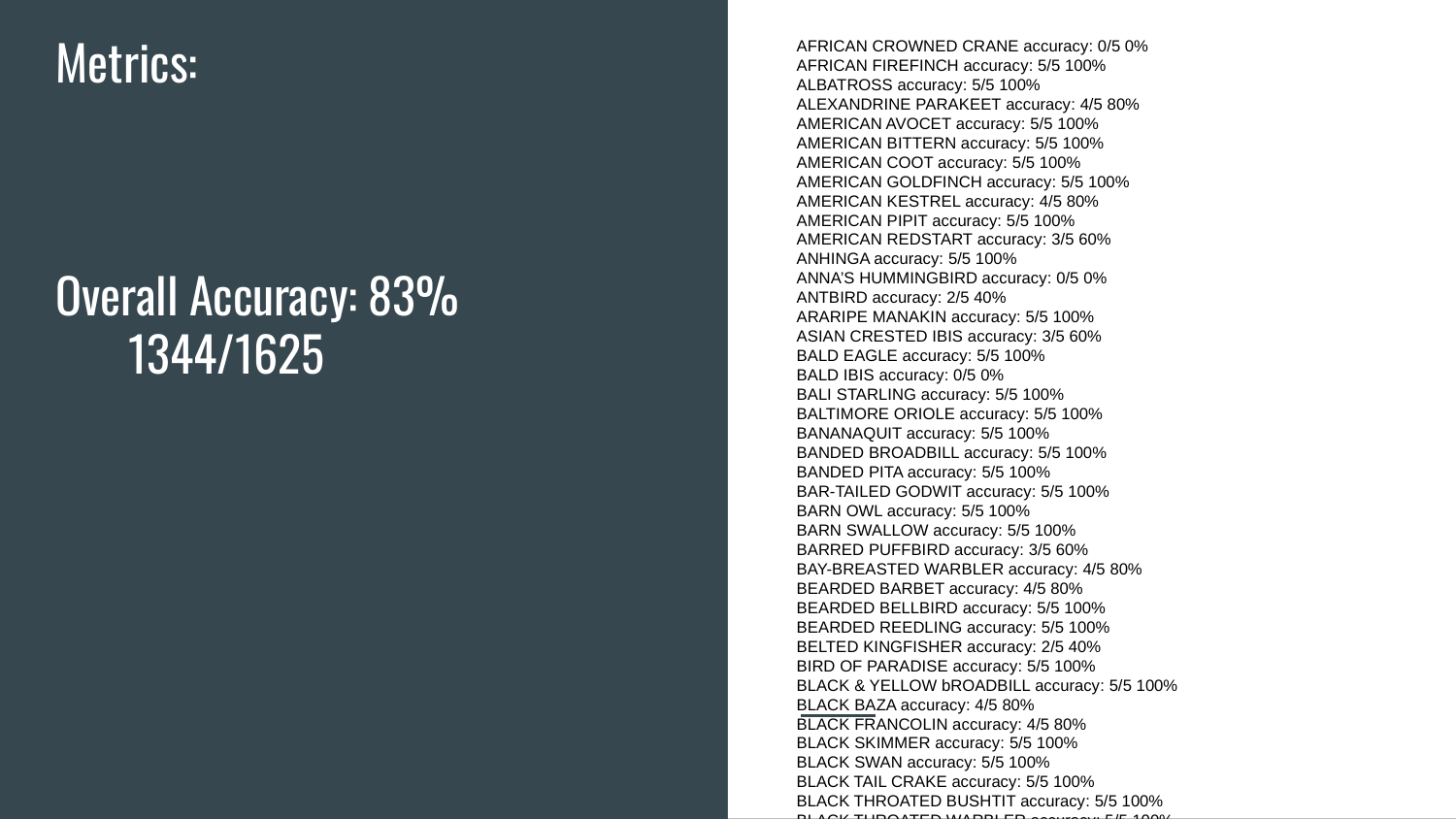

# Metrics:

Overall Accuracy: 83%
1344/1625
AFRICAN CROWNED CRANE accuracy: 0/5 0%
AFRICAN FIREFINCH accuracy: 5/5 100%
ALBATROSS accuracy: 5/5 100%
ALEXANDRINE PARAKEET accuracy: 4/5 80%
AMERICAN AVOCET accuracy: 5/5 100%
AMERICAN BITTERN accuracy: 5/5 100%
AMERICAN COOT accuracy: 5/5 100%
AMERICAN GOLDFINCH accuracy: 5/5 100%
AMERICAN KESTREL accuracy: 4/5 80%
AMERICAN PIPIT accuracy: 5/5 100%
AMERICAN REDSTART accuracy: 3/5 60%
ANHINGA accuracy: 5/5 100%
ANNA’S HUMMINGBIRD accuracy: 0/5 0%
ANTBIRD accuracy: 2/5 40%
ARARIPE MANAKIN accuracy: 5/5 100%
ASIAN CRESTED IBIS accuracy: 3/5 60%
BALD EAGLE accuracy: 5/5 100%
BALD IBIS accuracy: 0/5 0%
BALI STARLING accuracy: 5/5 100%
BALTIMORE ORIOLE accuracy: 5/5 100%
BANANAQUIT accuracy: 5/5 100%
BANDED BROADBILL accuracy: 5/5 100%
BANDED PITA accuracy: 5/5 100%
BAR-TAILED GODWIT accuracy: 5/5 100%
BARN OWL accuracy: 5/5 100%
BARN SWALLOW accuracy: 5/5 100%
BARRED PUFFBIRD accuracy: 3/5 60%
BAY-BREASTED WARBLER accuracy: 4/5 80%
BEARDED BARBET accuracy: 4/5 80%
BEARDED BELLBIRD accuracy: 5/5 100%
BEARDED REEDLING accuracy: 5/5 100%
BELTED KINGFISHER accuracy: 2/5 40%
BIRD OF PARADISE accuracy: 5/5 100%
BLACK & YELLOW bROADBILL accuracy: 5/5 100%
BLACK BAZA accuracy: 4/5 80%
BLACK FRANCOLIN accuracy: 4/5 80%
BLACK SKIMMER accuracy: 5/5 100%
BLACK SWAN accuracy: 5/5 100%
BLACK TAIL CRAKE accuracy: 5/5 100%
BLACK THROATED BUSHTIT accuracy: 5/5 100%
BLACK THROATED WARBLER accuracy: 5/5 100%
BLACK VULTURE accuracy: 5/5 100%
BLACK-CAPPED CHICKADEE accuracy: 5/5 100%
BLACK-NECKED GREBE accuracy: 5/5 100%
BLACK-THROATED SPARROW accuracy: 5/5 100%
BLACKBURNIAM WARBLER accuracy: 0/5 0%
BLONDE CRESTED WOODPECKER accuracy: 5/5 100%
BLUE COAU accuracy: 5/5 100%
BLUE GROUSE accuracy: 5/5 100%
BLUE HERON accuracy: 5/5 100%
BLUE THROATED TOUCANET accuracy: 5/5 100%
BOBOLINK accuracy: 3/5 60%
BORNEAN BRISTLEHEAD accuracy: 5/5 100%
BORNEAN LEAFBIRD accuracy: 3/5 60%
BORNEAN PHEASANT accuracy: 4/5 80%
BRANDT CORMARANT accuracy: 5/5 100%
BROWN CREPPER accuracy: 5/5 100%
BROWN NOODY accuracy: 5/5 100%
BROWN THRASHER accuracy: 4/5 80%
BULWERS PHEASANT accuracy: 5/5 100%
CACTUS WREN accuracy: 5/5 100%
CALIFORNIA CONDOR accuracy: 4/5 80%
CALIFORNIA GULL accuracy: 4/5 80%
CALIFORNIA QUAIL accuracy: 3/5 60%
CANARY accuracy: 5/5 100%
CAPE GLOSSY STARLING accuracy: 5/5 100%
CAPE MAY WARBLER accuracy: 5/5 100%
CAPPED HERON accuracy: 5/5 100%
CAPUCHINBIRD accuracy: 4/5 80%
CARMINE BEE-EATER accuracy: 4/5 80%
CASPIAN TERN accuracy: 5/5 100%
CASSOWARY accuracy: 4/5 80%
CEDAR WAXWING accuracy: 5/5 100%
CERULEAN WARBLER accuracy: 3/5 60%
CHARA DE COLLAR accuracy: 5/5 100%
CHESTNET BELLIED EUPHONIA accuracy: 4/5 80%
CHIPPING SPARROW accuracy: 2/5 40%
CHUKAR PARTRIDGE accuracy: 5/5 100%
CINNAMON TEAL accuracy: 5/5 100%
CLARKS NUTCRACKER accuracy: 5/5 100%
COCK OF THE  ROCK accuracy: 5/5 100%
COCKATOO accuracy: 3/5 60%
COLLARED ARACARI accuracy: 3/5 60%
COMMON FIRECREST accuracy: 5/5 100%
COMMON GRACKLE accuracy: 5/5 100%
COMMON HOUSE MARTIN accuracy: 5/5 100%
COMMON LOON accuracy: 1/5 20%
COMMON POORWILL accuracy: 3/5 60%
COMMON STARLING accuracy: 5/5 100%
COUCHS KINGBIRD accuracy: 5/5 100%
CRESTED AUKLET accuracy: 5/5 100%
CRESTED CARACARA accuracy: 5/5 100%
CRESTED NUTHATCH accuracy: 5/5 100%
CRIMSON SUNBIRD accuracy: 5/5 100%
CROW accuracy: 4/5 80%
CROWNED PIGEON accuracy: 3/5 60%
CUBAN TODY accuracy: 4/5 80%
CUBAN TROGON accuracy: 4/5 80%
CURL CRESTED ARACURI accuracy: 4/5 80%
D-ARNAUDS BARBET accuracy: 5/5 100%
DARK EYED JUNCO accuracy: 5/5 100%
DOUBLE BARRED FINCH accuracy: 5/5 100%
DOUBLE BRESTED CORMARANT accuracy: 5/5 100%
DOWNY WOODPECKER accuracy: 5/5 100%
EASTERN BLUEBIRD accuracy: 3/5 60%
EASTERN MEADOWLARK accuracy: 4/5 80%
EASTERN ROSELLA accuracy: 4/5 80%
EASTERN TOWEE accuracy: 4/5 80%
ELEGANT TROGON accuracy: 4/5 80%
ELLIOTS  PHEASANT accuracy: 3/5 60%
EMPEROR PENGUIN accuracy: 5/5 100%
EMU accuracy: 2/5 40%
ENGGANO MYNA accuracy: 4/5 80%
EURASIAN GOLDEN ORIOLE accuracy: 3/5 60%
EURASIAN MAGPIE accuracy: 5/5 100%
EVENING GROSBEAK accuracy: 5/5 100%
FAIRY BLUEBIRD accuracy: 5/5 100%
FIRE TAILLED MYZORNIS accuracy: 5/5 100%
FLAME TANAGER accuracy: 4/5 80%
FLAMINGO accuracy: 5/5 100%
FRIGATE accuracy: 3/5 60%
GAMBELS QUAIL accuracy: 1/5 20%
GANG GANG COCKATOO accuracy: 5/5 100%
GILA WOODPECKER accuracy: 4/5 80%
GILDED FLICKER accuracy: 5/5 100%
GLOSSY IBIS accuracy: 4/5 80%
GO AWAY BIRD accuracy: 5/5 100%
GOLD WING WARBLER accuracy: 4/5 80%
GOLDEN CHEEKED WARBLER accuracy: 3/5 60%
GOLDEN CHLOROPHONIA accuracy: 4/5 80%
GOLDEN EAGLE accuracy: 2/5 40%
GOLDEN PHEASANT accuracy: 5/5 100%
GOLDEN PIPIT accuracy: 5/5 100%
GOULDIAN FINCH accuracy: 5/5 100%
GRAY CATBIRD accuracy: 4/5 80%
GRAY KINGBIRD accuracy: 5/5 100%
GRAY PARTRIDGE accuracy: 0/5 0%
GREAT GRAY OWL accuracy: 5/5 100%
GREAT KISKADEE accuracy: 4/5 80%
GREAT POTOO accuracy: 3/5 60%
GREATOR SAGE GROUSE accuracy: 4/5 80%
GREEN BROADBILL accuracy: 4/5 80%
GREEN JAY accuracy: 4/5 80%
GREEN MAGPIE accuracy: 5/5 100%
GREY PLOVER accuracy: 5/5 100%
GROVED BILLED ANI accuracy: 4/5 80%
GUINEA TURACO accuracy: 5/5 100%
GUINEAFOWL accuracy: 5/5 100%
GYRFALCON accuracy: 2/5 40%
HARLEQUIN DUCK accuracy: 5/5 100%
HARPY EAGLE accuracy: 5/5 100%
HAWAIIAN GOOSE accuracy: 5/5 100%
HELMET VANGA accuracy: 5/5 100%
HIMALAYAN MONAL accuracy: 5/5 100%
HOATZIN accuracy: 1/5 20%
HOODED MERGANSER accuracy: 3/5 60%
HOOPOES accuracy: 4/5 80%
HORNBILL accuracy: 4/5 80%
HORNED GUAN accuracy: 5/5 100%
HORNED LARK accuracy: 5/5 100%
HORNED SUNGEM accuracy: 4/5 80%
HOUSE FINCH accuracy: 5/5 100%
HOUSE SPARROW accuracy: 5/5 100%
HYACINTH MACAW accuracy: 4/5 80%
IMPERIAL SHAQ accuracy: 3/5 60%
INCA TERN accuracy: 5/5 100%
INDIAN BUSTARD accuracy: 5/5 100%
INDIAN PITTA accuracy: 5/5 100%
INDIAN ROLLER accuracy: 5/5 100%
INDIGO BUNTING accuracy: 4/5 80%
IWI accuracy: 5/5 100%
JABIRU accuracy: 3/5 60%
JAVA SPARROW accuracy: 5/5 100%
KAGU accuracy: 4/5 80%
KAKAPO accuracy: 5/5 100%
KILLDEAR accuracy: 5/5 100%
KING VULTURE accuracy: 4/5 80%
KIWI accuracy: 4/5 80%
KOOKABURRA accuracy: 5/5 100%
LARK BUNTING accuracy: 4/5 80%
LAZULI BUNTING accuracy: 5/5 100%
LILAC ROLLER accuracy: 0/5 0%
LONG-EARED OWL accuracy: 1/5 20%
MAGPIE GOOSE accuracy: 5/5 100%
MALABAR HORNBILL accuracy: 3/5 60%
MALACHITE KINGFISHER accuracy: 5/5 100%
MALAGASY WHITE EYE accuracy: 3/5 60%
MALEO accuracy: 5/5 100%
MALLARD DUCK accuracy: 0/5 0%
MANDRIN DUCK accuracy: 3/5 60%
MANGROVE CUCKOO accuracy: 4/5 80%
MARABOU STORK accuracy: 5/5 100%
MASKED BOOBY accuracy: 4/5 80%
MASKED LAPWING accuracy: 5/5 100%
MIKADO  PHEASANT accuracy: 5/5 100%
MOURNING DOVE accuracy: 4/5 80%
MYNA accuracy: 5/5 100%
NICOBAR PIGEON accuracy: 5/5 100%
NOISY FRIARBIRD accuracy: 4/5 80%
NORTHERN CARDINAL accuracy: 4/5 80%
NORTHERN FLICKER accuracy: 5/5 100%
NORTHERN FULMAR accuracy: 4/5 80%
NORTHERN GANNET accuracy: 5/5 100%
NORTHERN GOSHAWK accuracy: 5/5 100%
NORTHERN JACANA accuracy: 5/5 100%
NORTHERN MOCKINGBIRD accuracy: 3/5 60%
NORTHERN PARULA accuracy: 4/5 80%
NORTHERN RED BISHOP accuracy: 5/5 100%
NORTHERN SHOVELER accuracy: 5/5 100%
OCELLATED TURKEY accuracy: 2/5 40%
OKINAWA RAIL accuracy: 5/5 100%
ORANGE BRESTED BUNTING accuracy: 5/5 100%
ORIENTAL BAY OWL accuracy: 5/5 100%
OSPREY accuracy: 2/5 40%
OSTRICH accuracy: 5/5 100%
OVENBIRD accuracy: 5/5 100%
OYSTER CATCHER accuracy: 5/5 100%
PAINTED BUNTIG accuracy: 3/5 60%
PALILA accuracy: 5/5 100%
PARADISE TANAGER accuracy: 4/5 80%
PARAKETT  AKULET accuracy: 5/5 100%
PARUS MAJOR accuracy: 3/5 60%
PATAGONIAN SIERRA FINCH accuracy: 5/5 100%
PEACOCK accuracy: 5/5 100%
PELICAN accuracy: 5/5 100%
PEREGRINE FALCON accuracy: 4/5 80%
PHILIPPINE EAGLE accuracy: 3/5 60%
PINK ROBIN accuracy: 5/5 100%
POMARINE JAEGER accuracy: 4/5 80%
PUFFIN accuracy: 4/5 80%
PURPLE FINCH accuracy: 0/5 0%
PURPLE GALLINULE accuracy: 5/5 100%
PURPLE MARTIN accuracy: 5/5 100%
PURPLE SWAMPHEN accuracy: 0/5 0%
PYGMY KINGFISHER accuracy: 4/5 80%
QUETZAL accuracy: 3/5 60%
RAINBOW LORIKEET accuracy: 5/5 100%
RAZORBILL accuracy: 5/5 100%
RED BEARDED BEE EATER accuracy: 2/5 40%
RED BELLIED PITTA accuracy: 3/5 60%
RED BROWED FINCH accuracy: 5/5 100%
RED FACED CORMORANT accuracy: 5/5 100%
RED FACED WARBLER accuracy: 5/5 100%
RED FODY accuracy: 4/5 80%
RED HEADED DUCK accuracy: 0/5 0%
RED HEADED WOODPECKER accuracy: 5/5 100%
RED HONEY CREEPER accuracy: 2/5 40%
RED NAPED TROGON accuracy: 3/5 60%
RED TAILED HAWK accuracy: 4/5 80%
RED TAILED THRUSH accuracy: 5/5 100%
RED WINGED BLACKBIRD accuracy: 5/5 100%
RED WISKERED BULBUL accuracy: 5/5 100%
REGENT BOWERBIRD accuracy: 5/5 100%
RING-NECKED PHEASANT accuracy: 4/5 80%
ROADRUNNER accuracy: 5/5 100%
ROBIN accuracy: 5/5 100%
ROCK DOVE accuracy: 5/5 100%
ROSY FACED LOVEBIRD accuracy: 5/5 100%
ROUGH LEG BUZZARD accuracy: 0/5 0%
ROYAL FLYCATCHER accuracy: 5/5 100%
RUBY THROATED HUMMINGBIRD accuracy: 5/5 100%
RUDY KINGFISHER accuracy: 3/5 60%
RUFOUS KINGFISHER accuracy: 4/5 80%
RUFUOS MOTMOT accuracy: 4/5 80%
SAMATRAN THRUSH accuracy: 4/5 80%
SAND MARTIN accuracy: 1/5 20%
SANDHILL CRANE accuracy: 5/5 100%
SATYR TRAGOPAN accuracy: 3/5 60%
SCARLET CROWNED FRUIT DOVE accuracy: 5/5 100%
SCARLET IBIS accuracy: 5/5 100%
SCARLET MACAW accuracy: 5/5 100%
SCARLET TANAGER accuracy: 5/5 100%
SHOEBILL accuracy: 5/5 100%
SHORT BILLED DOWITCHER accuracy: 5/5 100%
SMITHS LONGSPUR accuracy: 4/5 80%
SNOWY EGRET accuracy: 5/5 100%
SNOWY OWL accuracy: 4/5 80%
SORA accuracy: 5/5 100%
SPANGLED COTINGA accuracy: 5/5 100%
SPLENDID WREN accuracy: 4/5 80%
SPOON BILED SANDPIPER accuracy: 1/5 20%
SPOONBILL accuracy: 5/5 100%
SPOTTED CATBIRD accuracy: 5/5 100%
SRI LANKA BLUE MAGPIE accuracy: 4/5 80%
STEAMER DUCK accuracy: 4/5 80%
STORK BILLED KINGFISHER accuracy: 3/5 60%
STRAWBERRY FINCH accuracy: 5/5 100%
STRIPED OWL accuracy: 4/5 80%
STRIPPED MANAKIN accuracy: 5/5 100%
STRIPPED SWALLOW accuracy: 5/5 100%
SUPERB STARLING accuracy: 5/5 100%
SWINHOES PHEASANT accuracy: 3/5 60%
TAIWAN MAGPIE accuracy: 5/5 100%
TAKAHE accuracy: 3/5 60%
TASMANIAN HEN accuracy: 5/5 100%
TEAL DUCK accuracy: 5/5 100%
TIT MOUSE accuracy: 4/5 80%
TOUCHAN accuracy: 5/5 100%
TOWNSENDS WARBLER accuracy: 2/5 40%
TREE SWALLOW accuracy: 3/5 60%
TROPICAL KINGBIRD accuracy: 0/5 0%
TRUMPTER SWAN accuracy: 5/5 100%
TURKEY VULTURE accuracy: 0/5 0%
TURQUOISE MOTMOT accuracy: 3/5 60%
UMBRELLA BIRD accuracy: 4/5 80%
VARIED THRUSH accuracy: 5/5 100%
VENEZUELIAN TROUPIAL accuracy: 3/5 60%
VERMILION FLYCATHER accuracy: 4/5 80%
VICTORIA CROWNED PIGEON accuracy: 3/5 60%
VIOLET GREEN SWALLOW accuracy: 5/5 100%
VULTURINE GUINEAFOWL accuracy: 2/5 40%
WALL CREAPER accuracy: 4/5 80%
WATTLED CURASSOW accuracy: 5/5 100%
WHIMBREL accuracy: 2/5 40%
WHITE BROWED CRAKE accuracy: 5/5 100%
WHITE CHEEKED TURACO accuracy: 4/5 80%
WHITE NECKED RAVEN accuracy: 4/5 80%
WHITE TAILED TROPIC accuracy: 5/5 100%
WHITE THROATED BEE EATER accuracy: 5/5 100%
WILD TURKEY accuracy: 5/5 100%
WILSONS BIRD OF PARADISE accuracy: 5/5 100%
WOOD DUCK accuracy: 5/5 100%
YELLOW BELLIED FLOWERPECKER accuracy: 4/5 80%
YELLOW CACIQUE accuracy: 5/5 100%
YELLOW HEADED BLACKBIRD accuracy: 4/5 80%